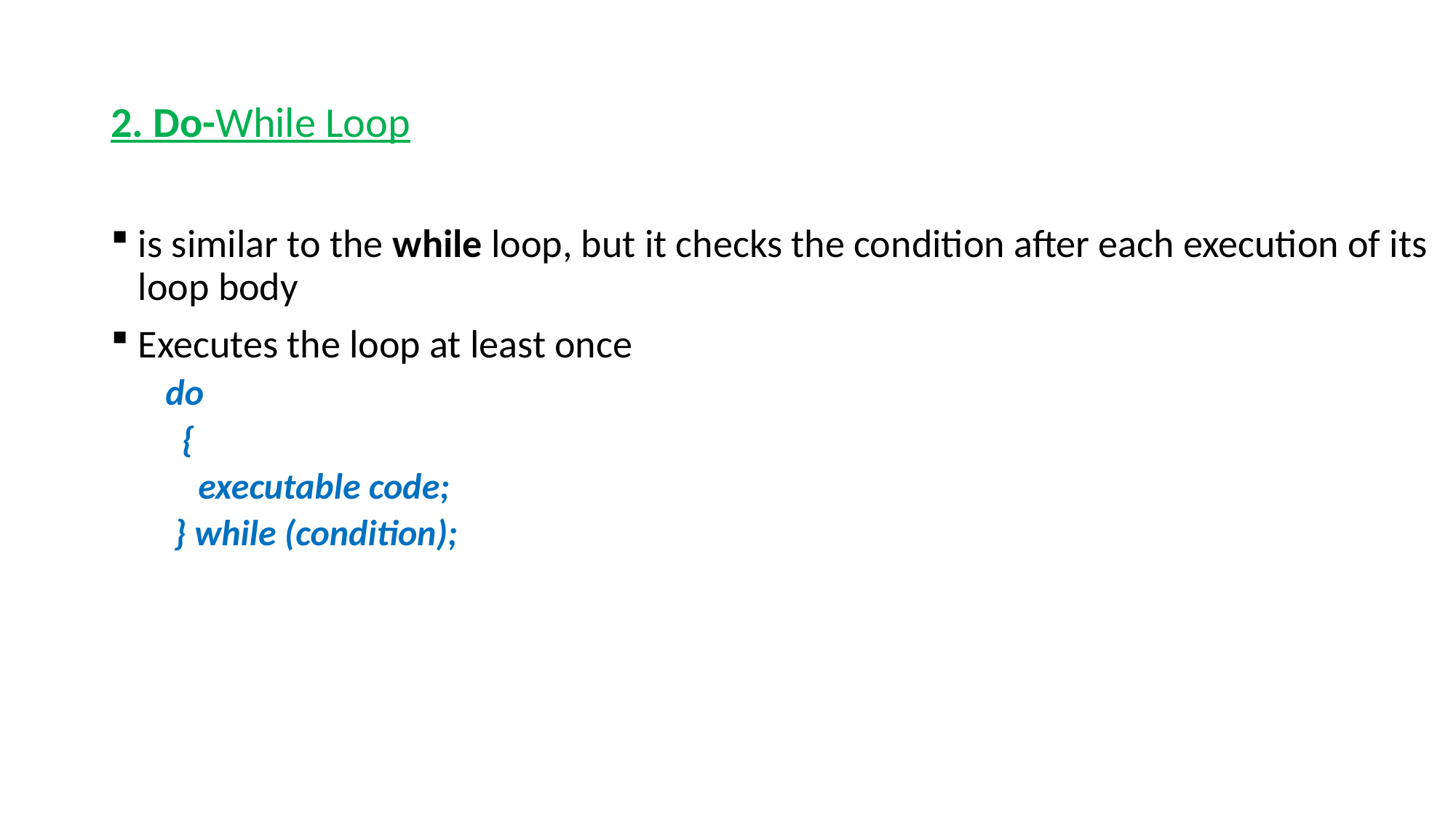

# 2. Do-While Loop
is similar to the while loop, but it checks the condition after each execution of its loop body
Executes the loop at least once
do
  {
    executable code;
 } while (condition);